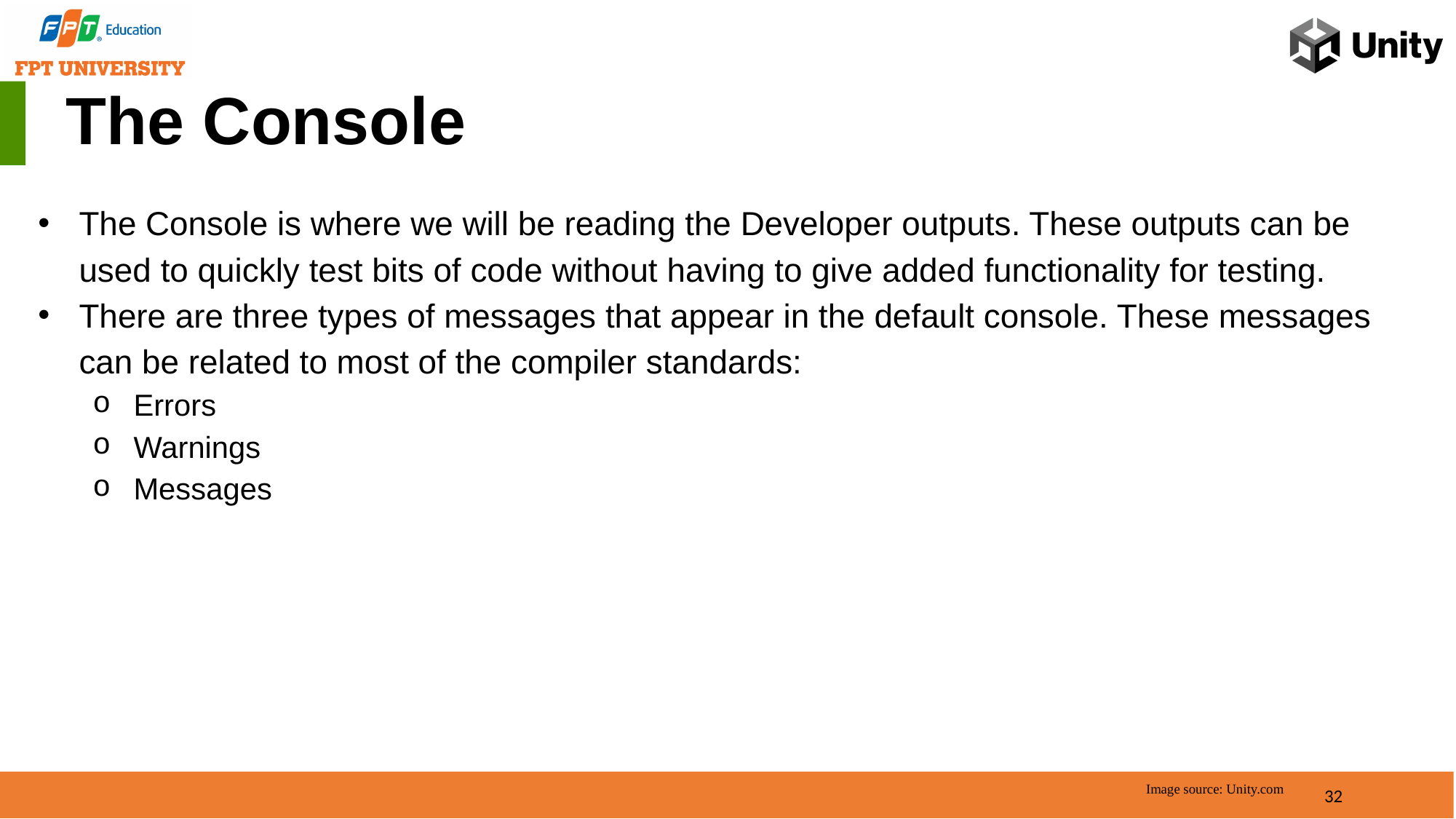

The Console

The Console is where we will be reading the Developer outputs. These outputs can be used to quickly test bits of code without having to give added functionality for testing.
There are three types of messages that appear in the default console. These messages can be related to most of the compiler standards:
Errors
Warnings
Messages
32
Image source: Unity.com